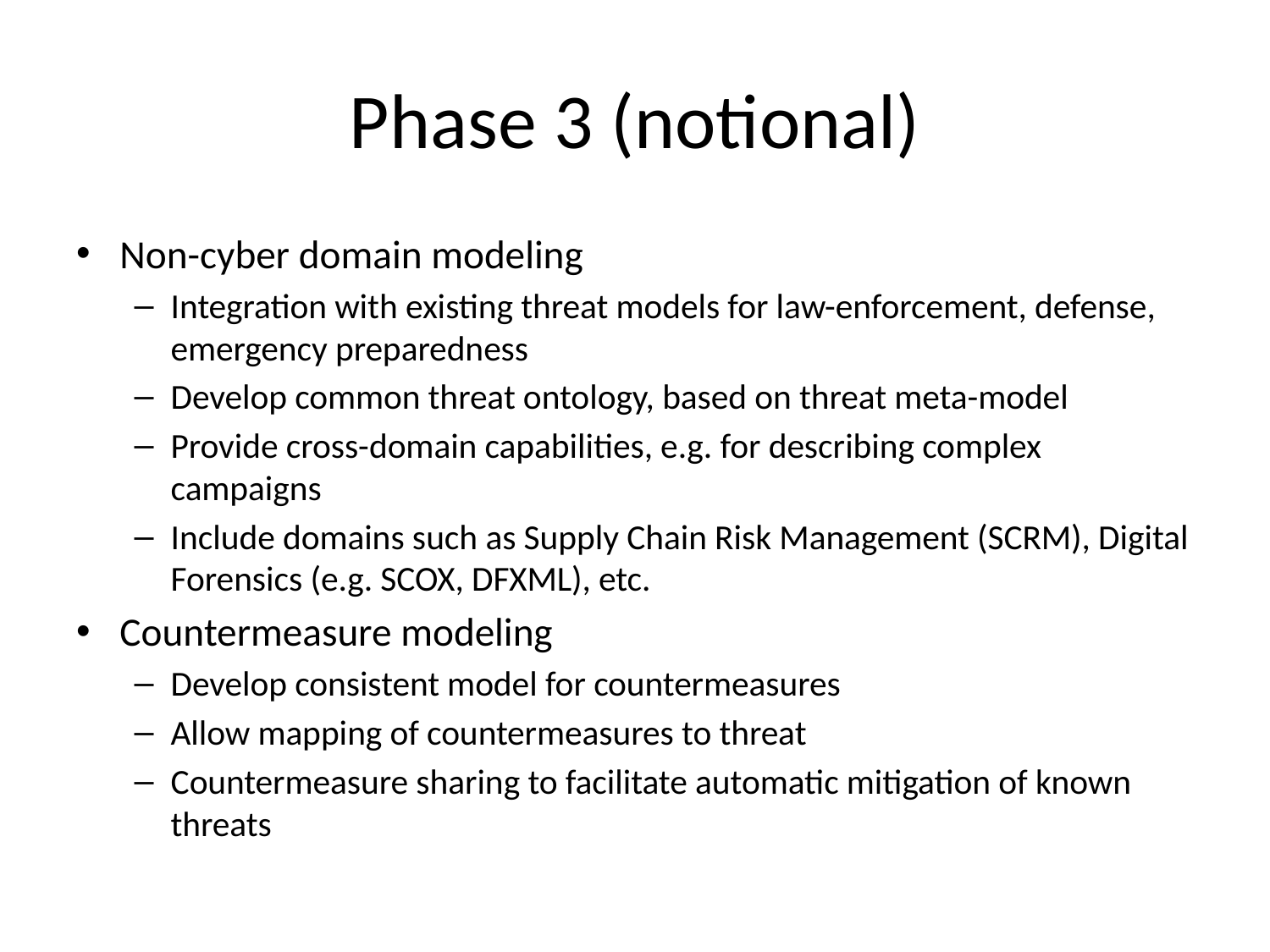

# Phase 3 (notional)
Non-cyber domain modeling
Integration with existing threat models for law-enforcement, defense, emergency preparedness
Develop common threat ontology, based on threat meta-model
Provide cross-domain capabilities, e.g. for describing complex campaigns
Include domains such as Supply Chain Risk Management (SCRM), Digital Forensics (e.g. SCOX, DFXML), etc.
Countermeasure modeling
Develop consistent model for countermeasures
Allow mapping of countermeasures to threat
Countermeasure sharing to facilitate automatic mitigation of known threats